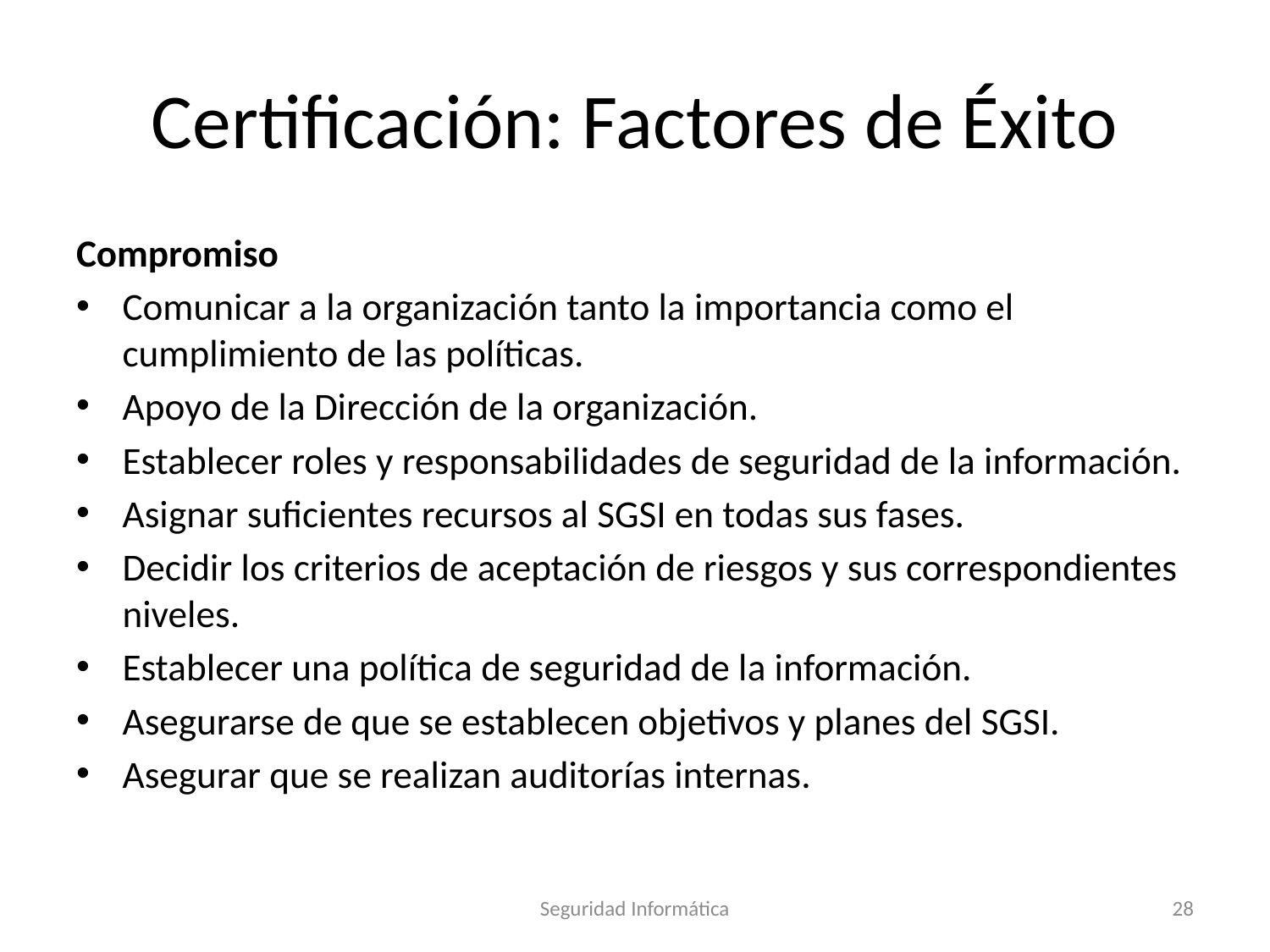

# Certificación: Factores de Éxito
Compromiso
Comunicar a la organización tanto la importancia como el cumplimiento de las políticas.
Apoyo de la Dirección de la organización.
Establecer roles y responsabilidades de seguridad de la información.
Asignar suficientes recursos al SGSI en todas sus fases.
Decidir los criterios de aceptación de riesgos y sus correspondientes niveles.
Establecer una política de seguridad de la información.
Asegurarse de que se establecen objetivos y planes del SGSI.
Asegurar que se realizan auditorías internas.
Seguridad Informática
28